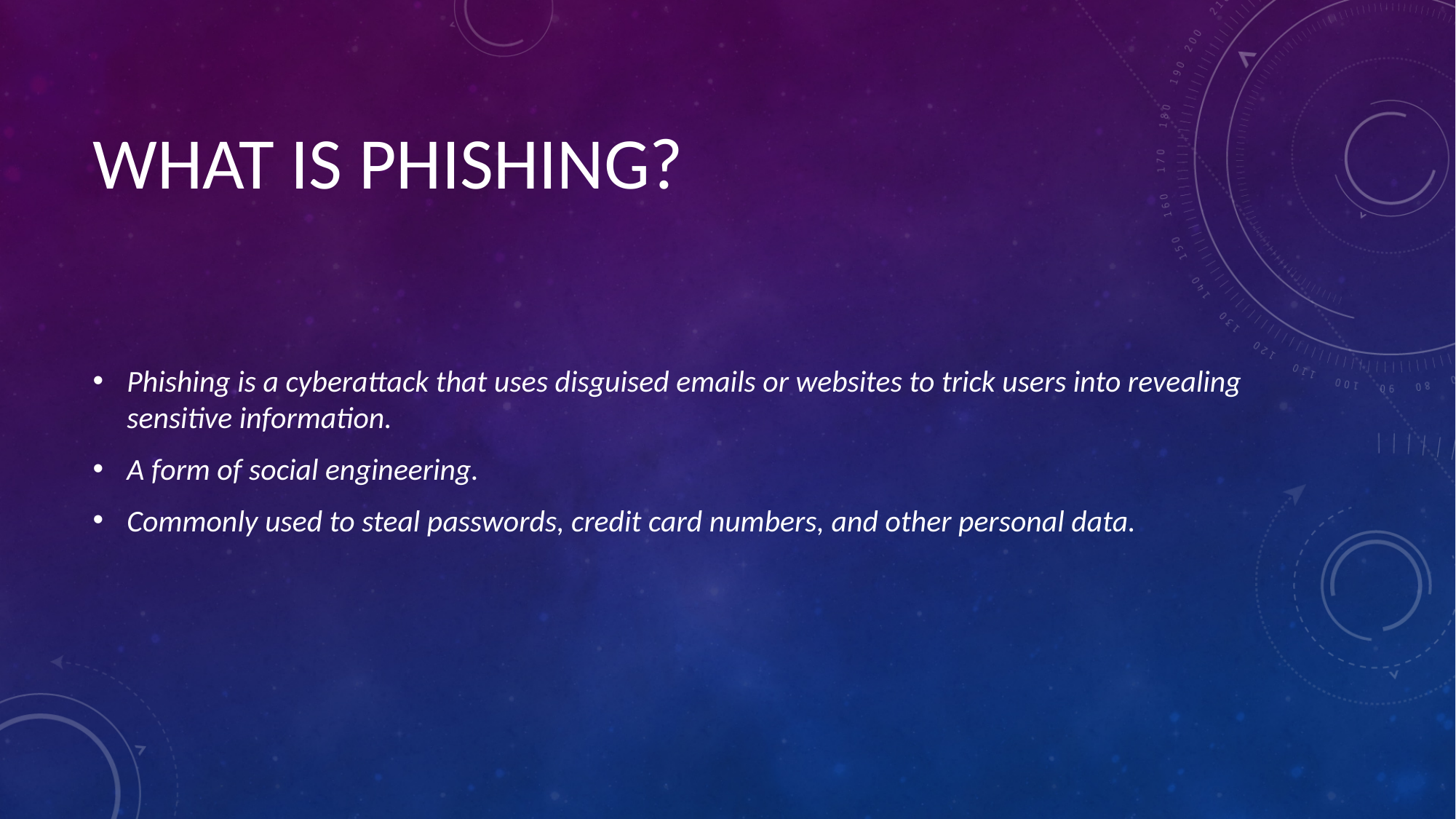

# What is Phishing?
Phishing is a cyberattack that uses disguised emails or websites to trick users into revealing sensitive information.
A form of social engineering.
Commonly used to steal passwords, credit card numbers, and other personal data.